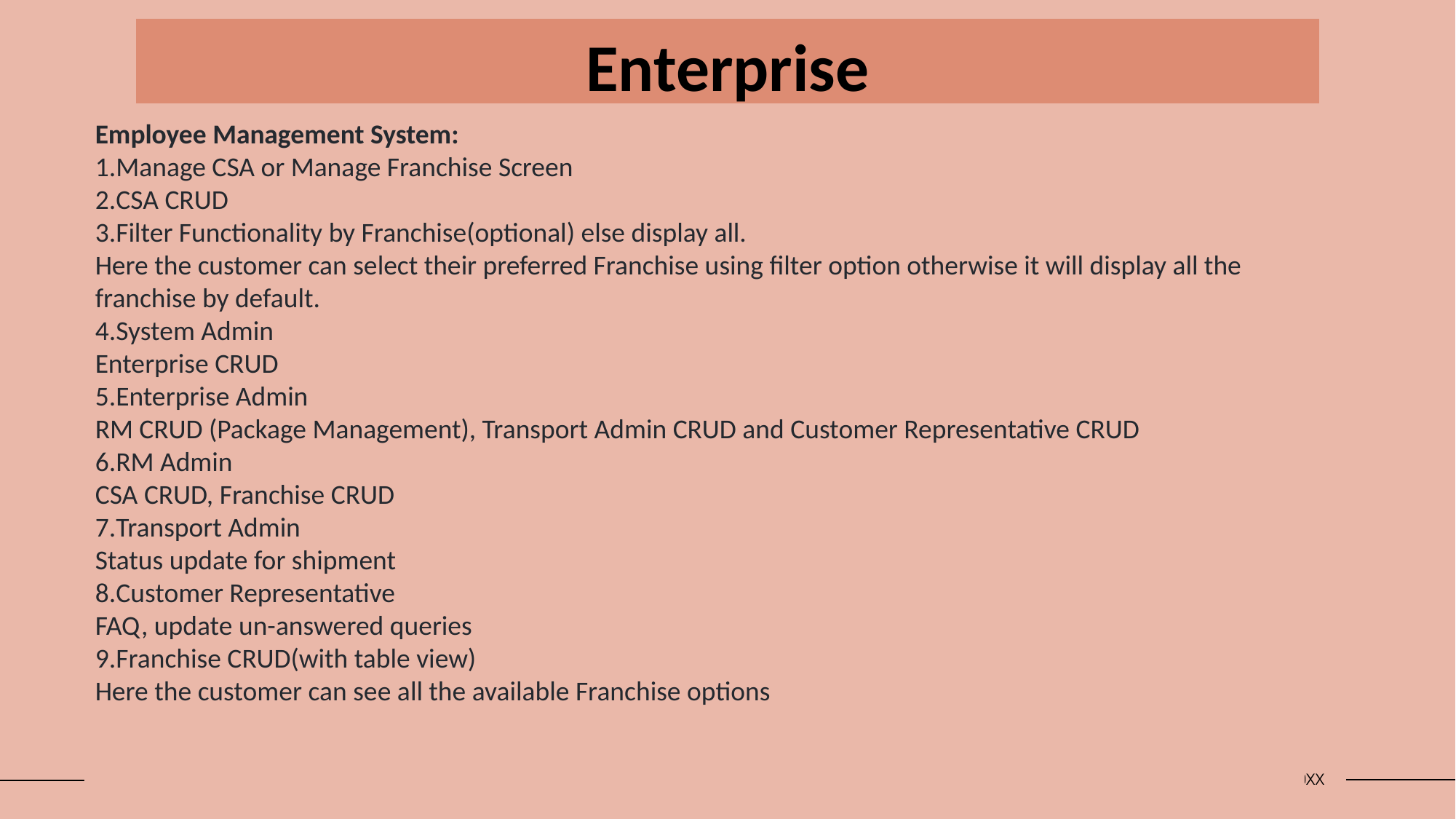

# Enterprise
Employee Management System:
Manage CSA or Manage Franchise Screen
CSA CRUD
Filter Functionality by Franchise(optional) else display all.
Here the customer can select their preferred Franchise using filter option otherwise it will display all the franchise by default.
System Admin
Enterprise CRUD
Enterprise Admin
RM CRUD (Package Management), Transport Admin CRUD and Customer Representative CRUD
RM Admin
CSA CRUD, Franchise CRUD
Transport Admin
Status update for shipment
Customer Representative
FAQ, update un-answered queries
Franchise CRUD(with table view)
Here the customer can see all the available Franchise options

6
Presentation title
20XX